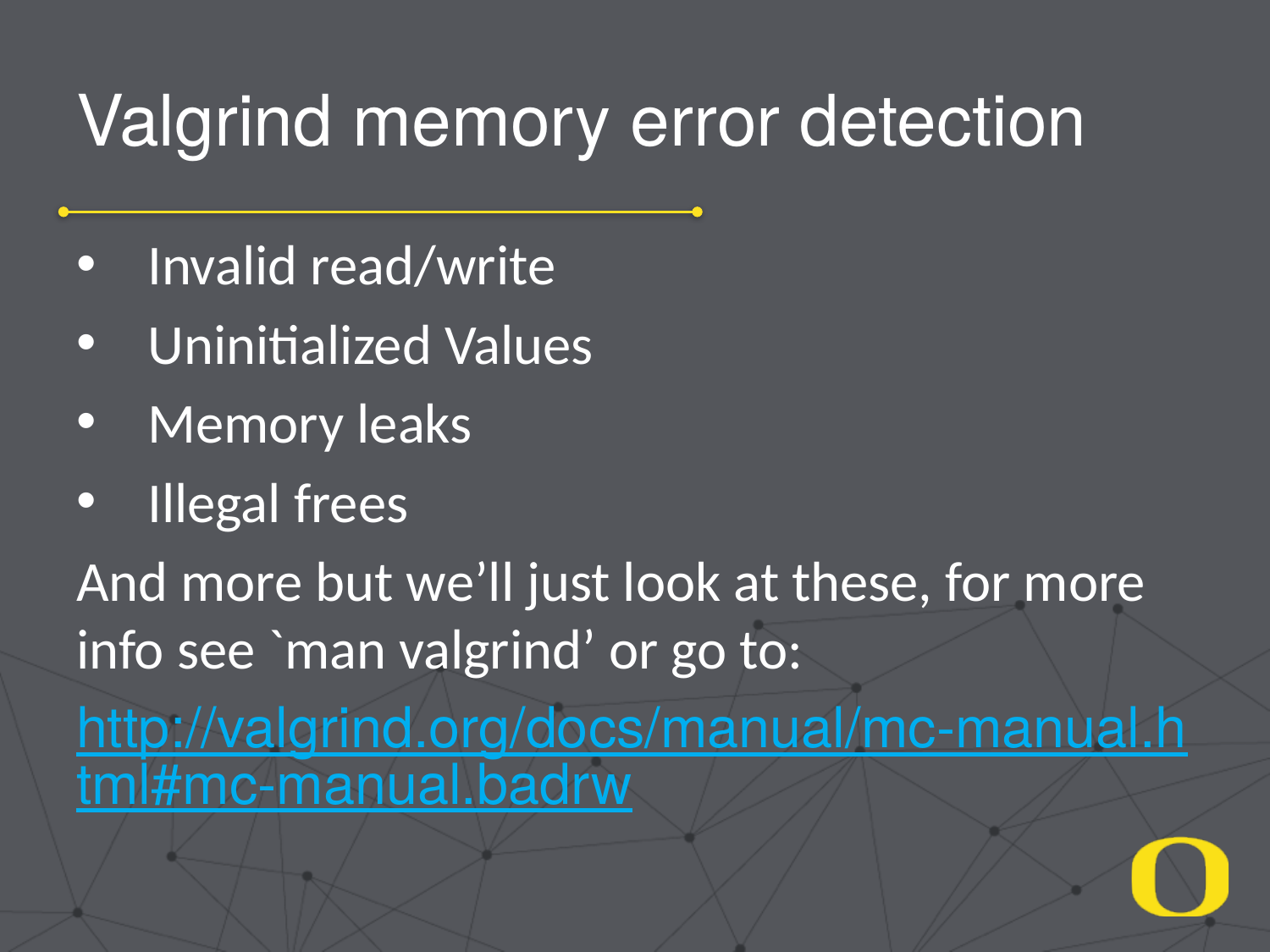

# Valgrind memory error detection
Invalid read/write
Uninitialized Values
Memory leaks
Illegal frees
And more but we’ll just look at these, for more info see `man valgrind’ or go to:
http://valgrind.org/docs/manual/mc-manual.html#mc-manual.badrw